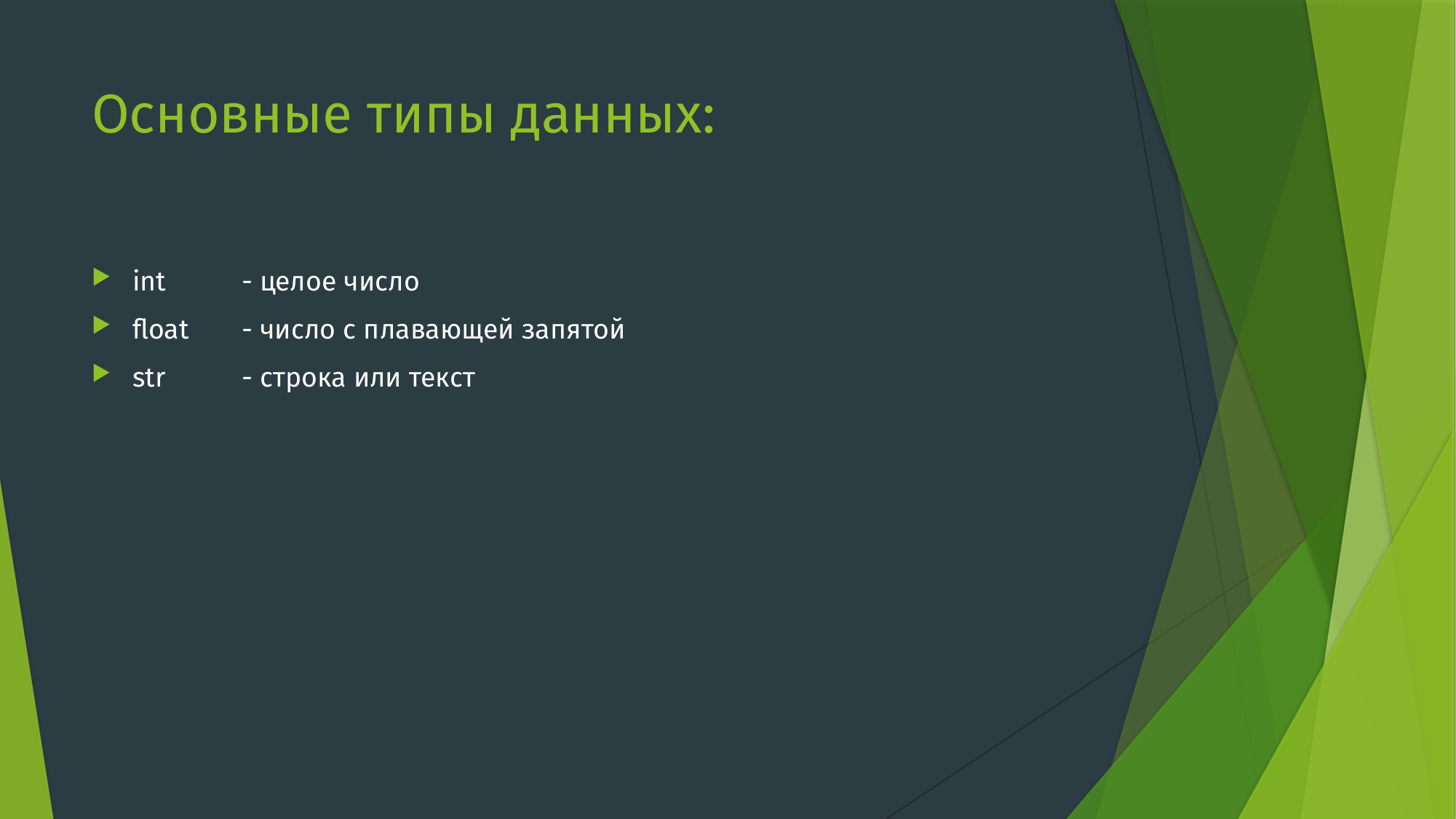

# Основные типы данных:
int	- целое число
float	- число с плавающей запятой
str	- строка или текст